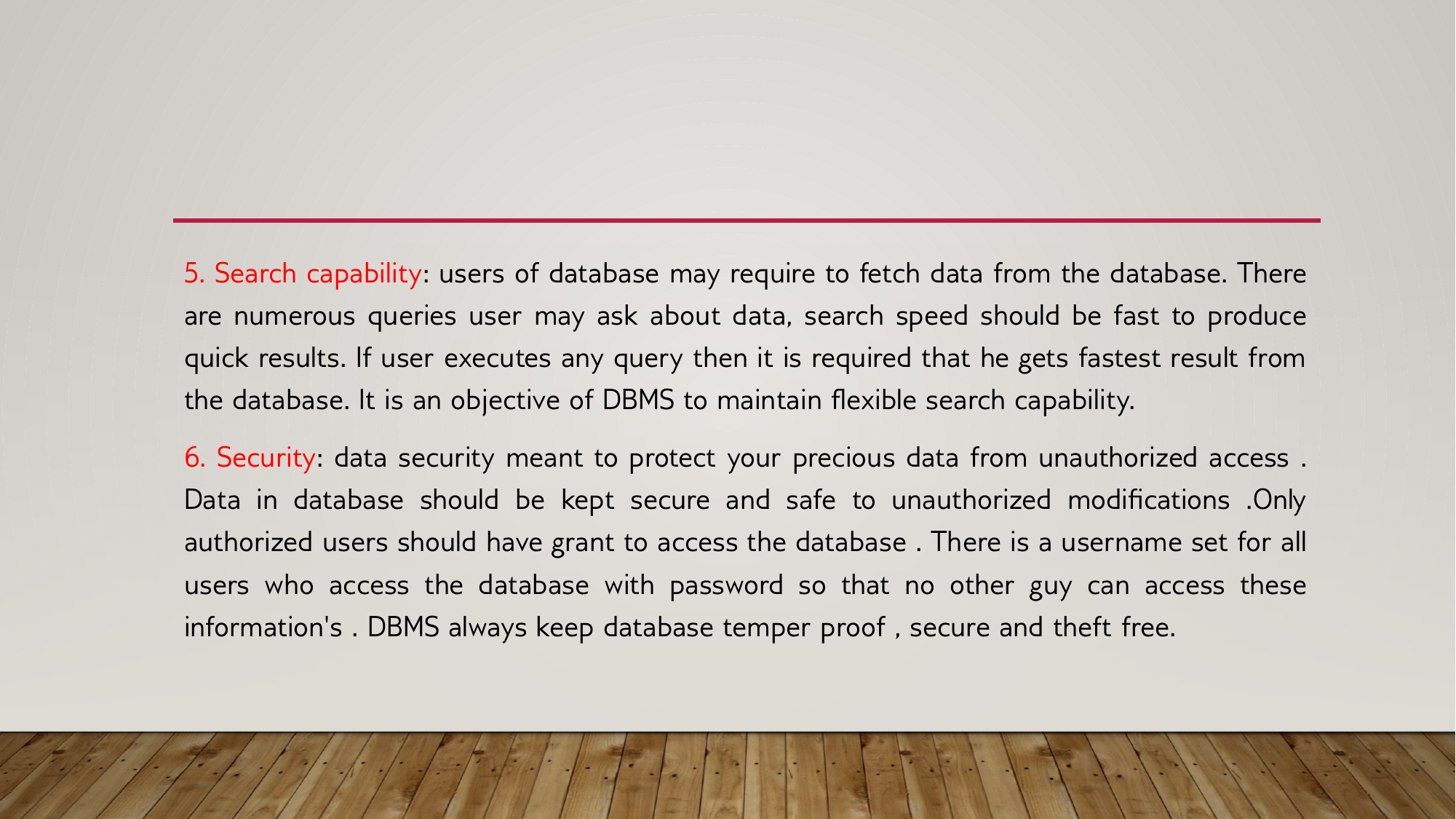

#
5. Search capability: users of database may require to fetch data from the database. There are numerous queries user may ask about data, search speed should be fast to produce quick results. If user executes any query then it is required that he gets fastest result from the database. It is an objective of DBMS to maintain flexible search capability.
6. Security: data security meant to protect your precious data from unauthorized access . Data in database should be kept secure and safe to unauthorized modifications .Only authorized users should have grant to access the database . There is a username set for all users who access the database with password so that no other guy can access these information's . DBMS always keep database temper proof , secure and theft free.